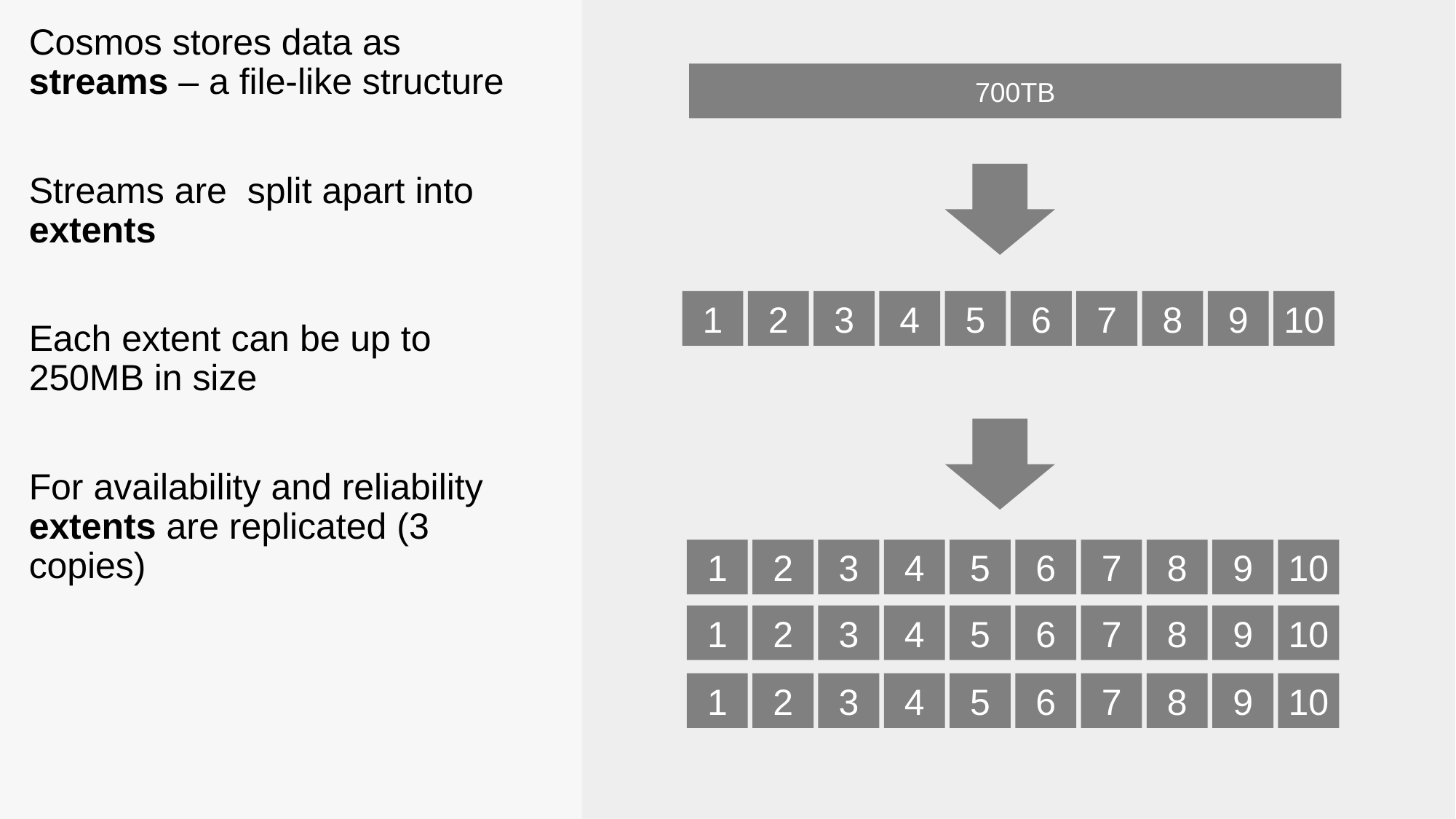

Cosmos stores data as streams – a file-like structure

Streams are  split apart into extents

Each extent can be up to 250MB in size

For availability and reliability extents are replicated (3 copies)
700TB

1
2
3
4
5
6
7
8
9
10

1
2
3
4
5
6
7
8
9
10
1
2
3
4
5
6
7
8
9
10
1
2
3
4
5
6
7
8
9
10